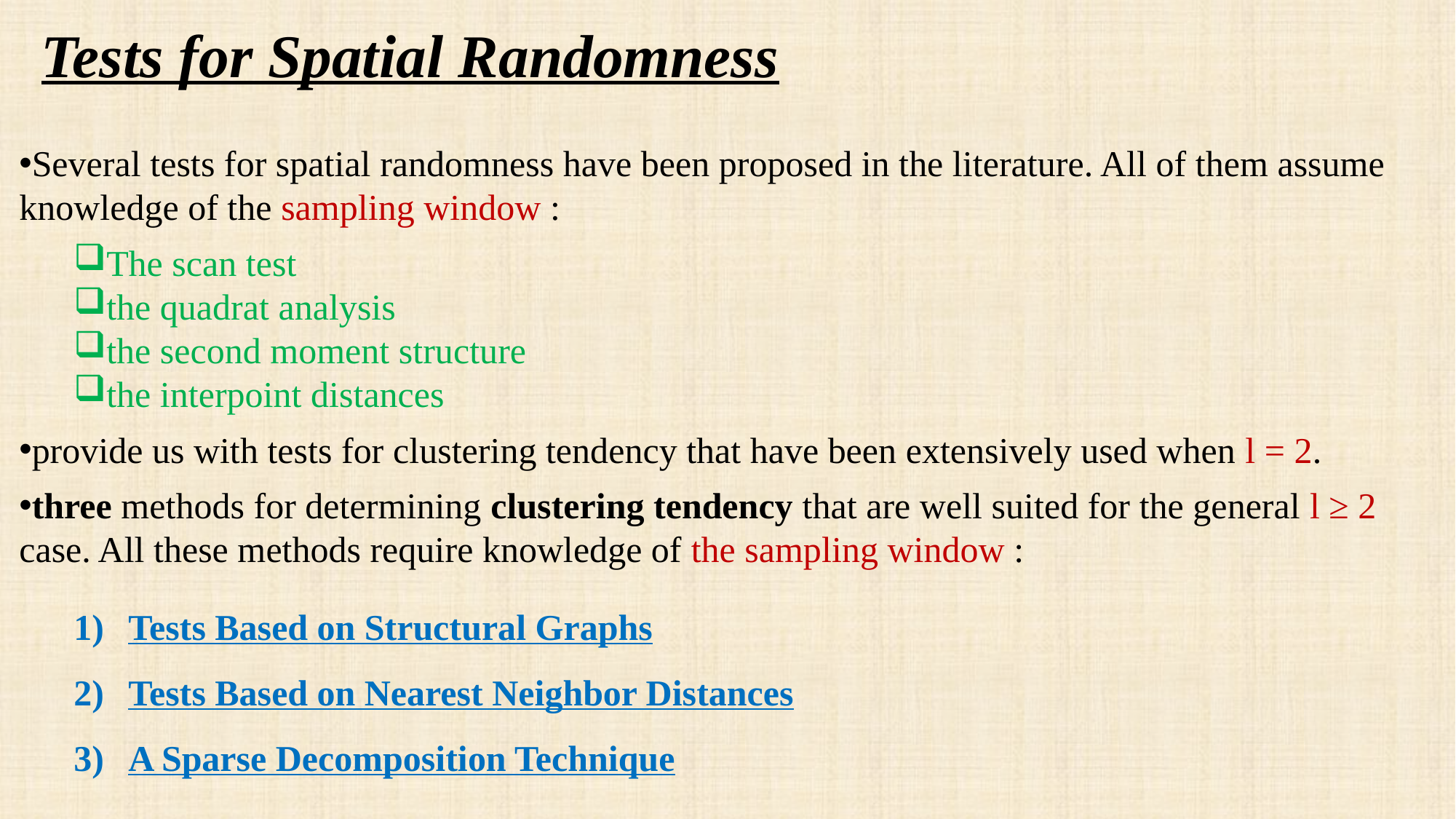

# Tests for Spatial Randomness
Several tests for spatial randomness have been proposed in the literature. All of them assume knowledge of the sampling window :
The scan test
the quadrat analysis
the second moment structure
the interpoint distances
provide us with tests for clustering tendency that have been extensively used when l = 2.
three methods for determining clustering tendency that are well suited for the general l ≥ 2 case. All these methods require knowledge of the sampling window :
Tests Based on Structural Graphs
Tests Based on Nearest Neighbor Distances
A Sparse Decomposition Technique